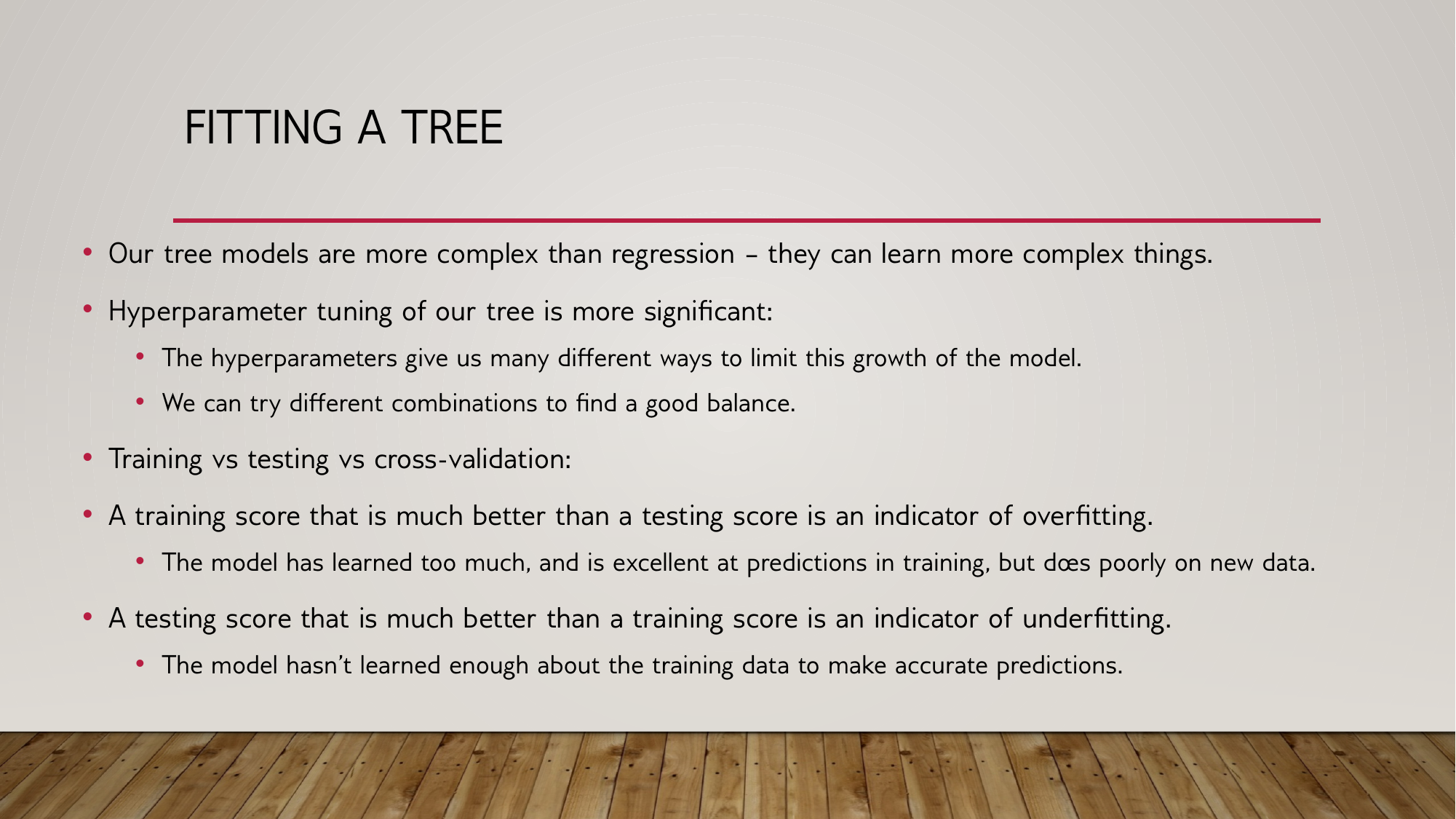

# Fitting a Tree
Our tree models are more complex than regression – they can learn more complex things.
Hyperparameter tuning of our tree is more significant:
The hyperparameters give us many different ways to limit this growth of the model.
We can try different combinations to find a good balance.
Training vs testing vs cross-validation:
A training score that is much better than a testing score is an indicator of overfitting.
The model has learned too much, and is excellent at predictions in training, but does poorly on new data.
A testing score that is much better than a training score is an indicator of underfitting.
The model hasn’t learned enough about the training data to make accurate predictions.